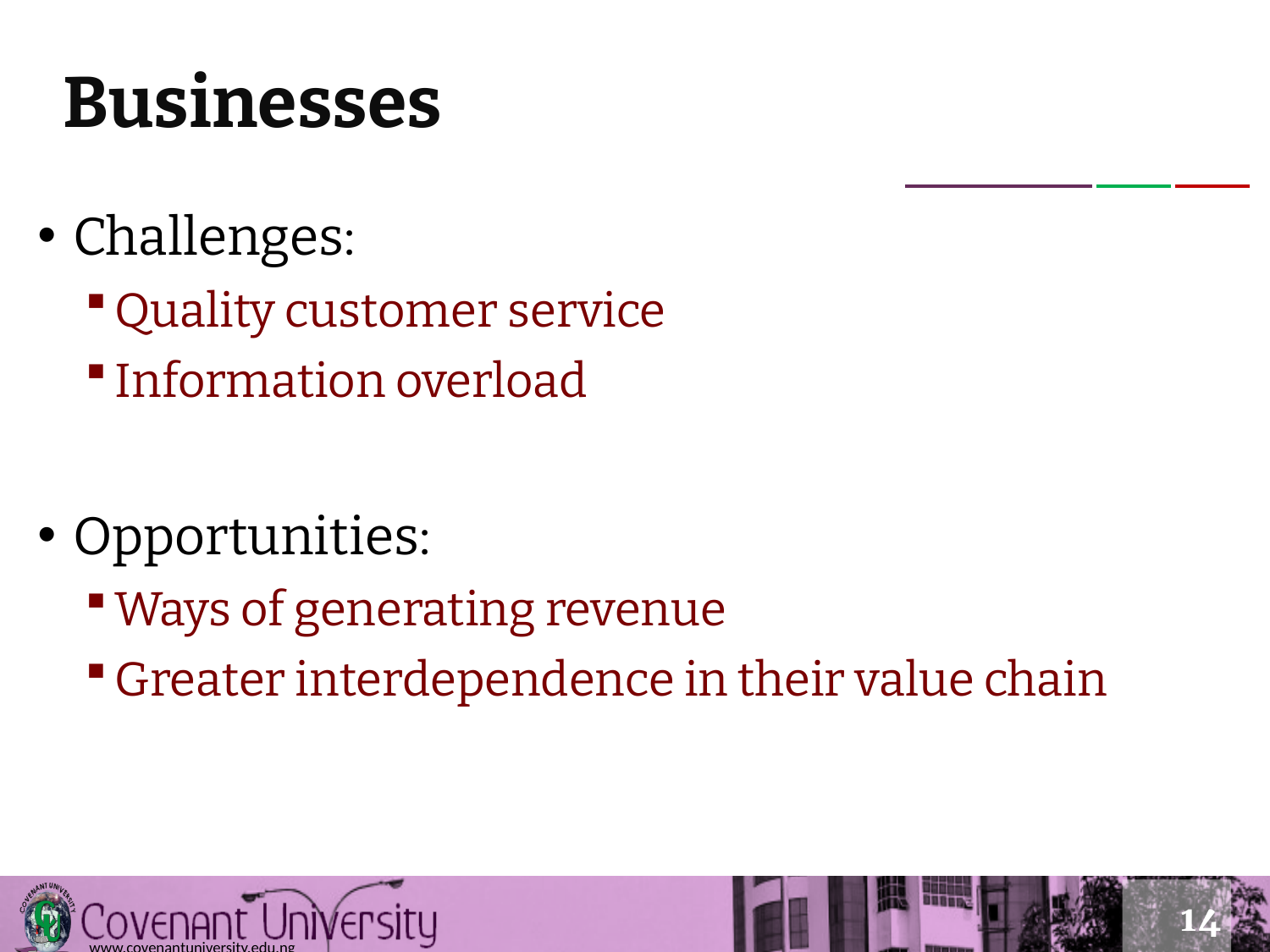

# Businesses
Challenges:
Quality customer service
Information overload

Opportunities:
Ways of generating revenue
Greater interdependence in their value chain